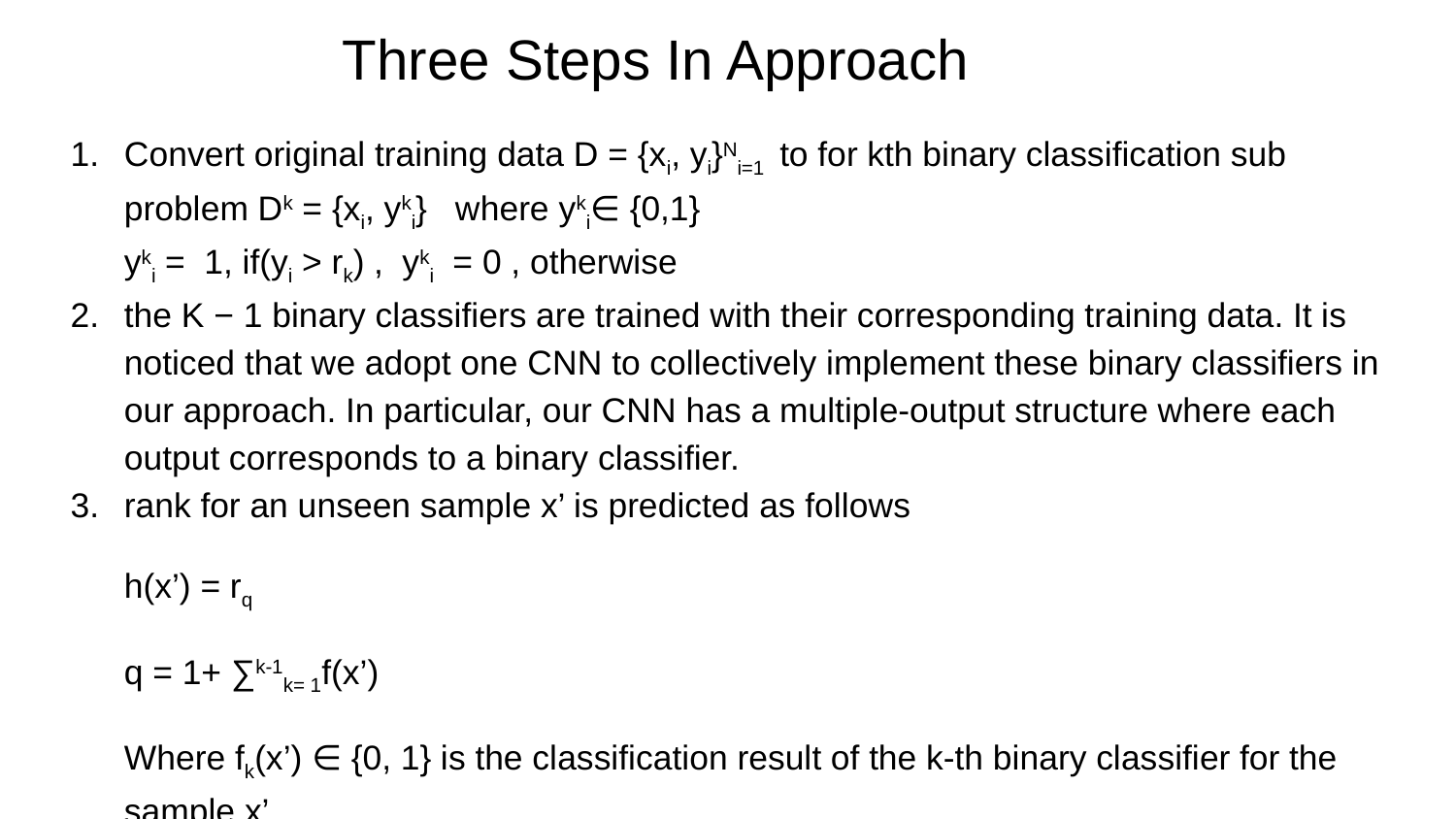

# Three Steps In Approach
Convert original training data D = {xi, yi}Ni=1  to for kth binary classification sub problem Dk = {xi, yki}   where yki∈ {0,1}                                                                         yki =  1, if(yi > rk) ,  yki  = 0 , otherwise
the K − 1 binary classifiers are trained with their corresponding training data. It is noticed that we adopt one CNN to collectively implement these binary classifiers in our approach. In particular, our CNN has a multiple-output structure where each output corresponds to a binary classifier.
rank for an unseen sample x’ is predicted as follows
h(x’) = rq
q = 1+ ∑k-1k= 1f(x’)
Where fk(x’) ∈ {0, 1} is the classification result of the k-th binary classifier for the sample x’.